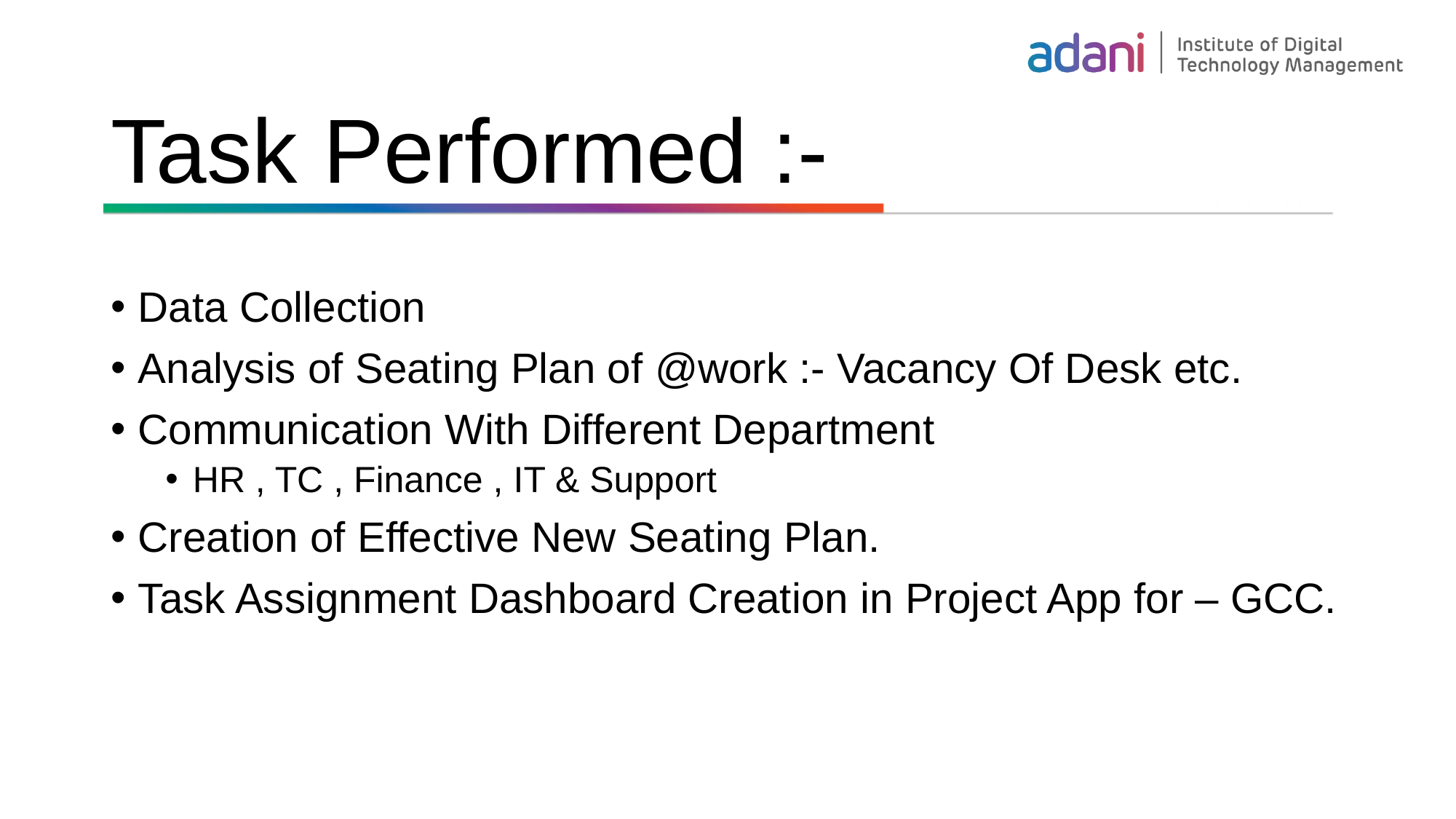

# Task Performed :-
Data Collection
Analysis of Seating Plan of @work :- Vacancy Of Desk etc.
Communication With Different Department
HR , TC , Finance , IT & Support
Creation of Effective New Seating Plan.
Task Assignment Dashboard Creation in Project App for – GCC.